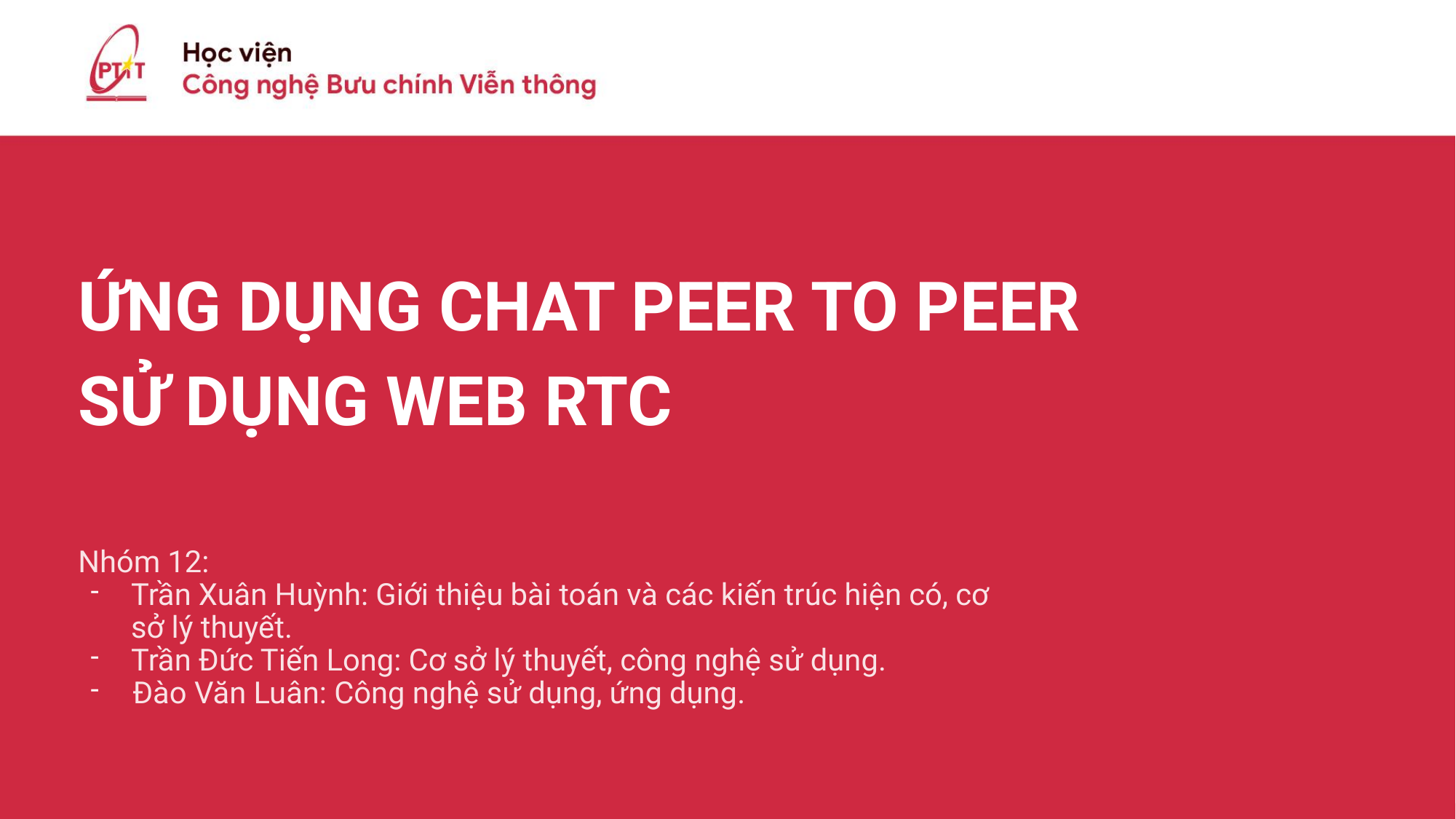

# ỨNG DỤNG CHAT PEER TO PEER SỬ DỤNG WEB RTC
Nhóm 12:
Trần Xuân Huỳnh: Giới thiệu bài toán và các kiến trúc hiện có, cơ sở lý thuyết.
Trần Đức Tiến Long: Cơ sở lý thuyết, công nghệ sử dụng.
Đào Văn Luân: Công nghệ sử dụng, ứng dụng.